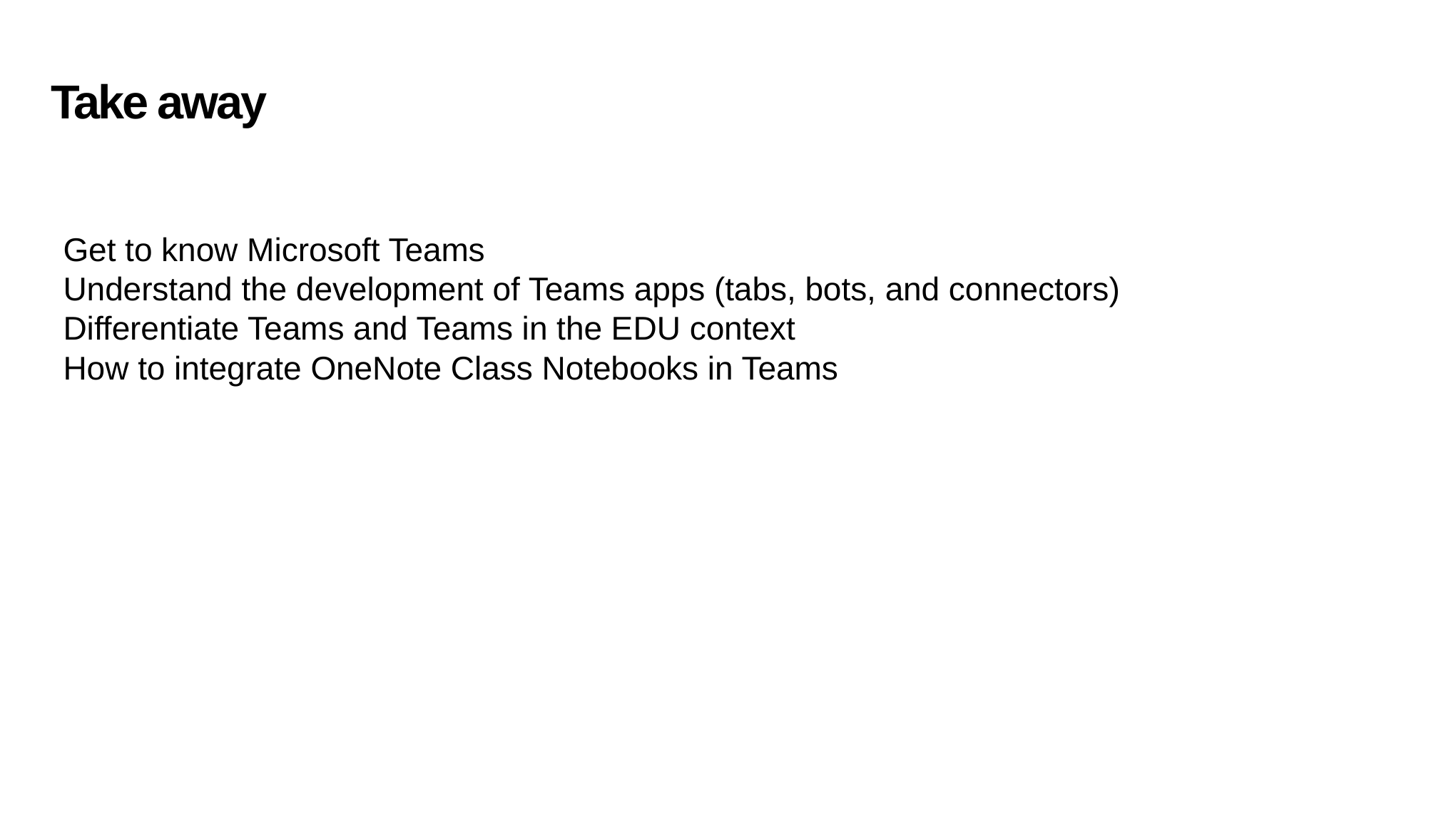

# Take away
Get to know Microsoft Teams
Understand the development of Teams apps (tabs, bots, and connectors)
Differentiate Teams and Teams in the EDU context
How to integrate OneNote Class Notebooks in Teams